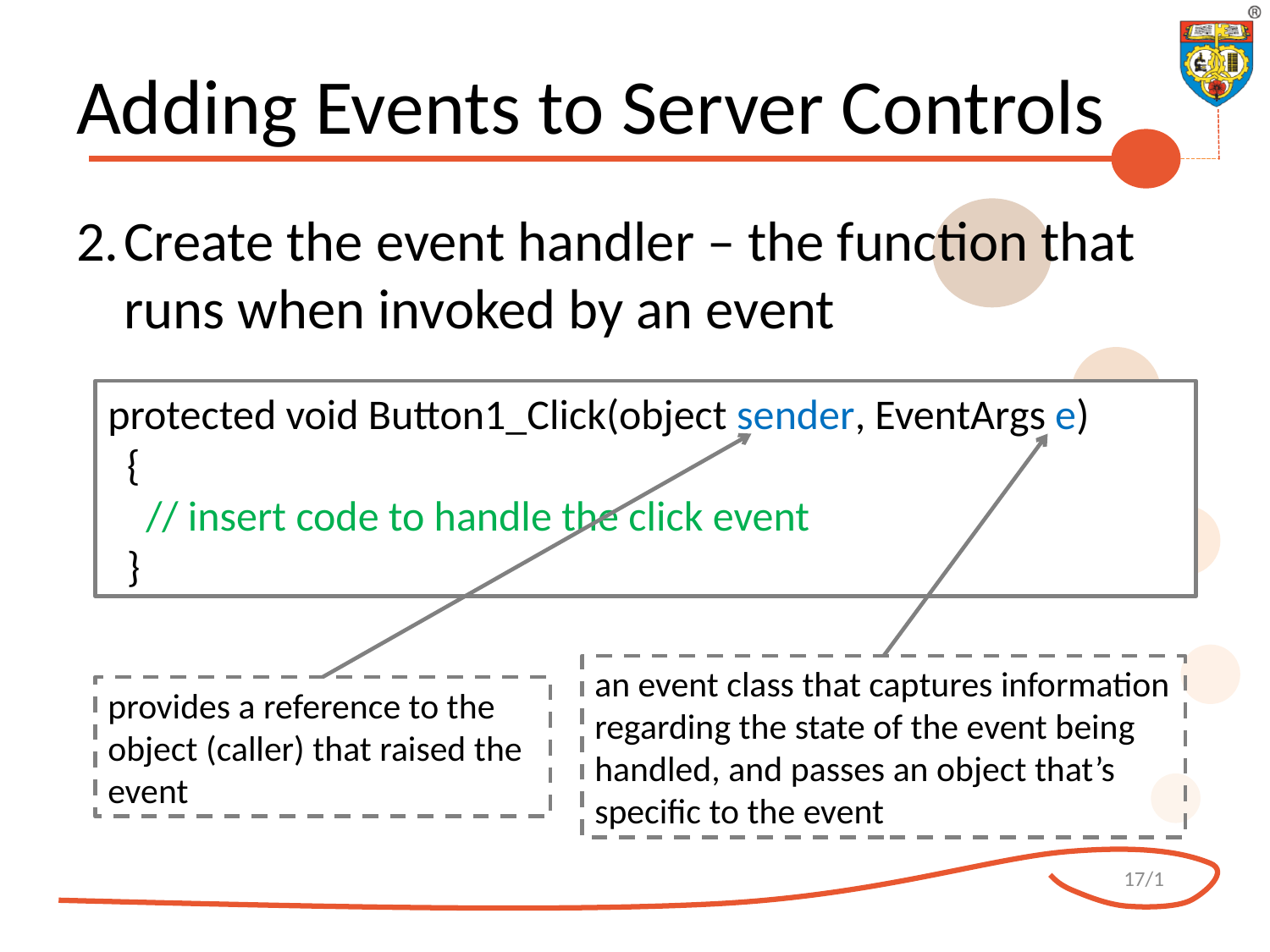

# Adding Events to Server Controls
2.	Create the event handler – the function that runs when invoked by an event

protected void Button1_Click(object sender, EventArgs e)
  {
    // insert code to handle the click event
  }
an event class that captures information regarding the state of the event being handled, and passes an object that’s specific to the event
provides a reference to the object (caller) that raised the event